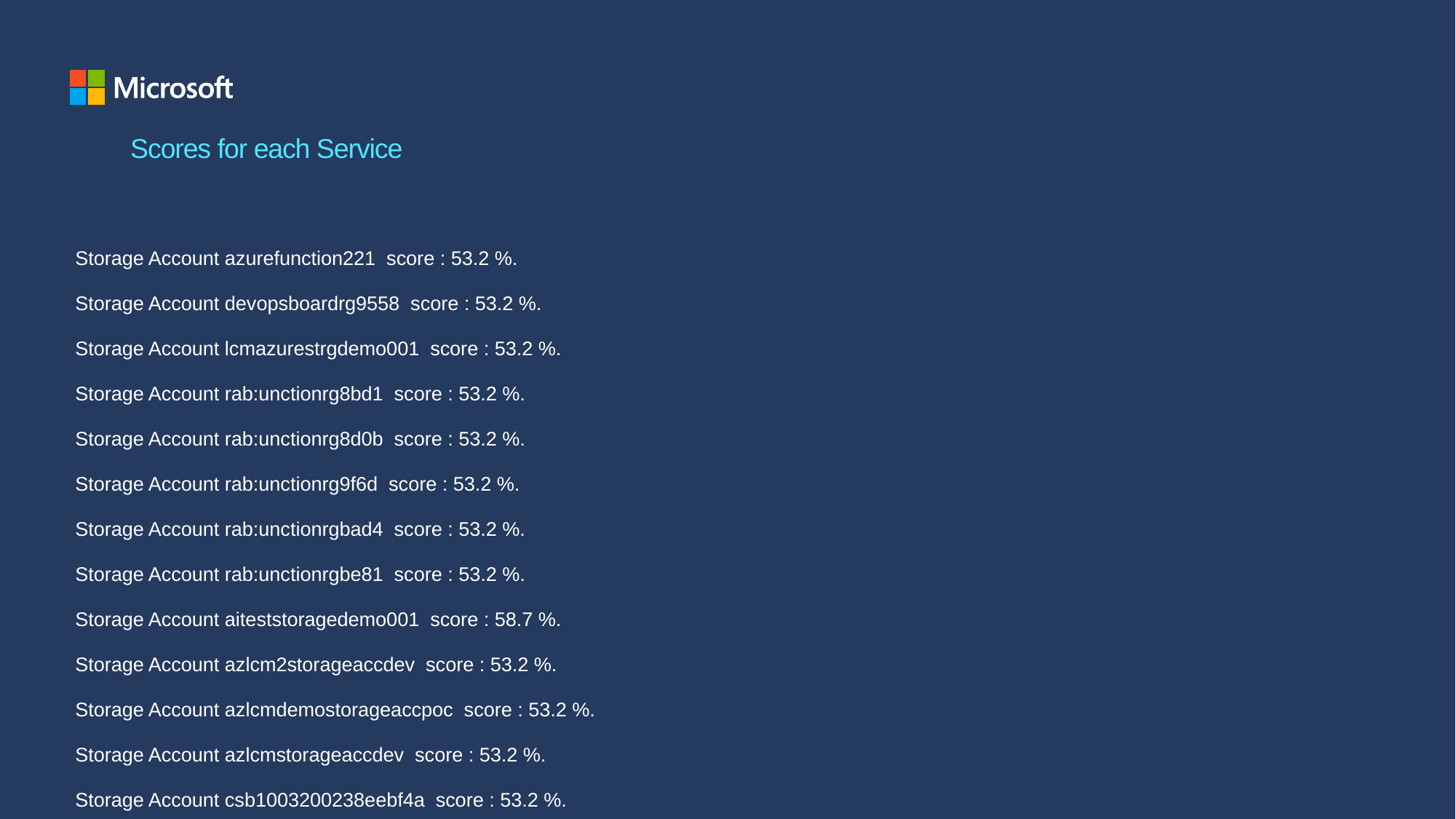

# Scores for each Service
 Storage Account azurefunction221  score : 53.2 %.
 Storage Account devopsboardrg9558  score : 53.2 %.
 Storage Account lcmazurestrgdemo001  score : 53.2 %.
 Storage Account rab:unctionrg8bd1  score : 53.2 %.
 Storage Account rab:unctionrg8d0b  score : 53.2 %.
 Storage Account rab:unctionrg9f6d  score : 53.2 %.
 Storage Account rab:unctionrgbad4  score : 53.2 %.
 Storage Account rab:unctionrgbe81  score : 53.2 %.
 Storage Account aiteststoragedemo001  score : 58.7 %.
 Storage Account azlcm2storageaccdev  score : 53.2 %.
 Storage Account azlcmdemostorageaccpoc  score : 53.2 %.
 Storage Account azlcmstorageaccdev  score : 53.2 %.
 Storage Account csb1003200238eebf4a  score : 53.2 %.
 Storage Account devfuncappissues  score : 53.2 %.
 Storage Account devstaticwebstoarge2367  score : 70.6 %.
 Storage Account lcmazure123strgdemo001  score : 53.2 %.
 Storage Account stgiwvtjg5emsqbk  score : 53.2 %.